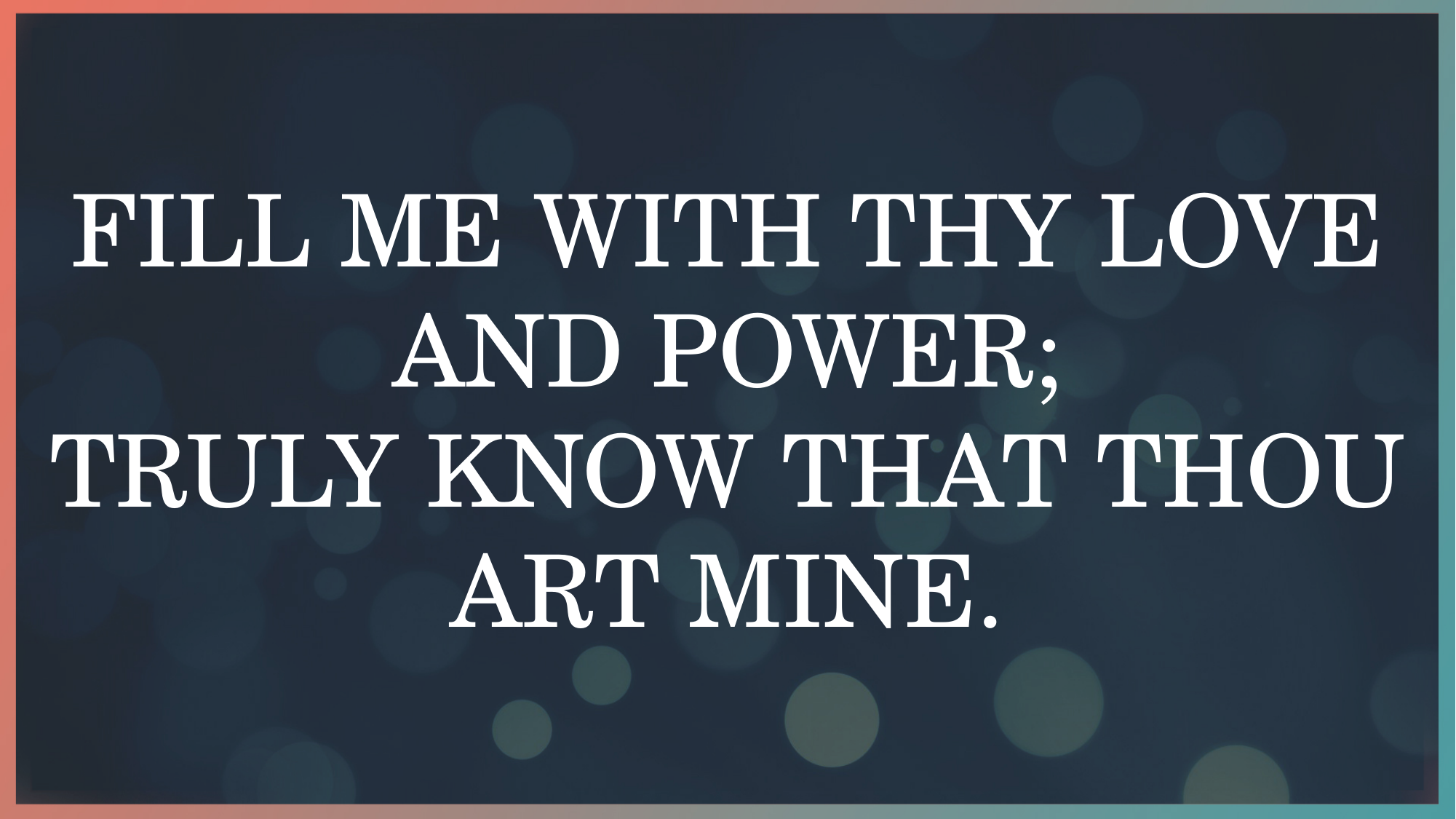

FILL ME WITH THY LOVE AND POWER;
TRULY KNOW THAT THOU ART MINE.